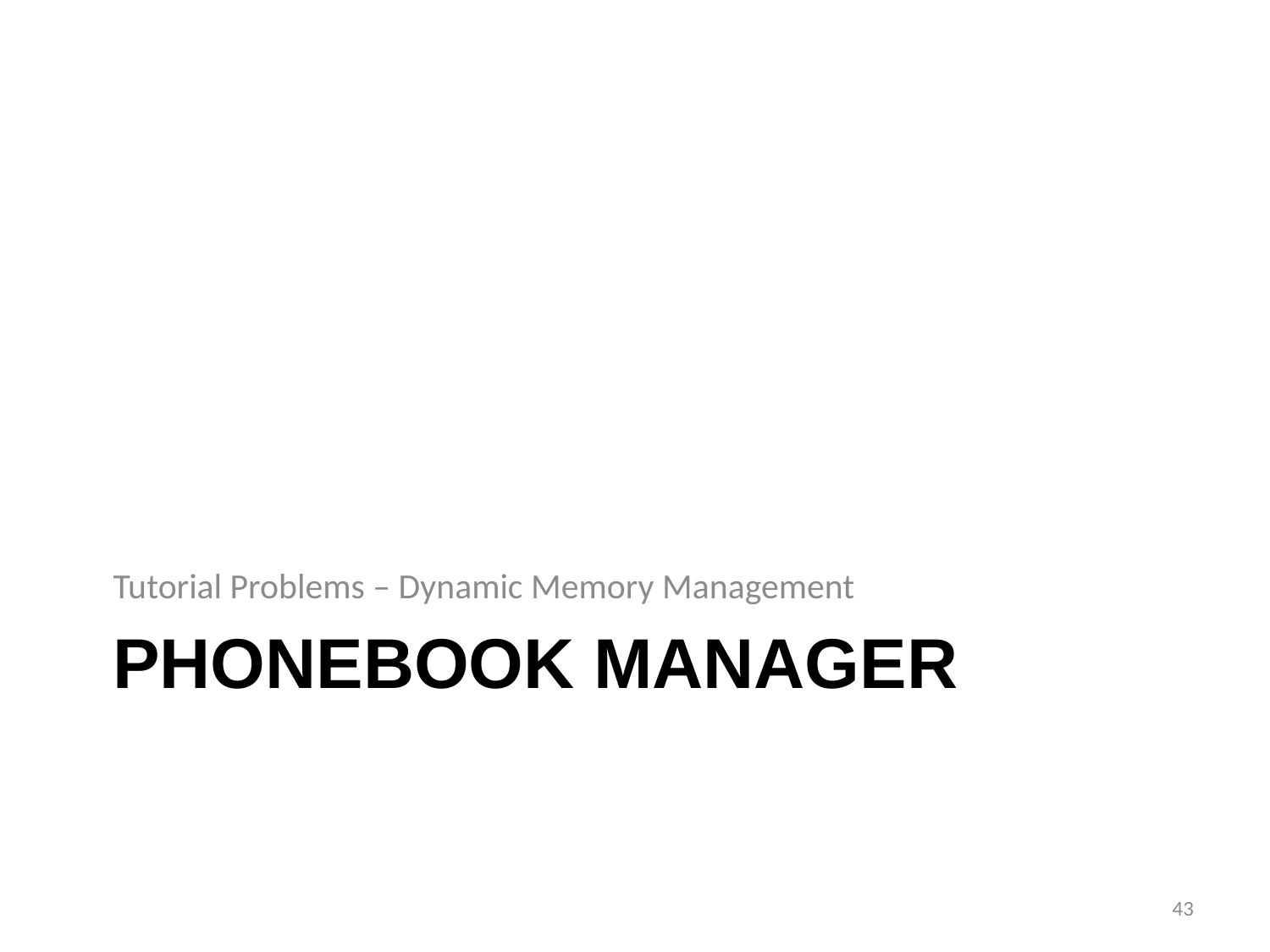

Tutorial Problems – Dynamic Memory Management
# PhoneBook Manager
43